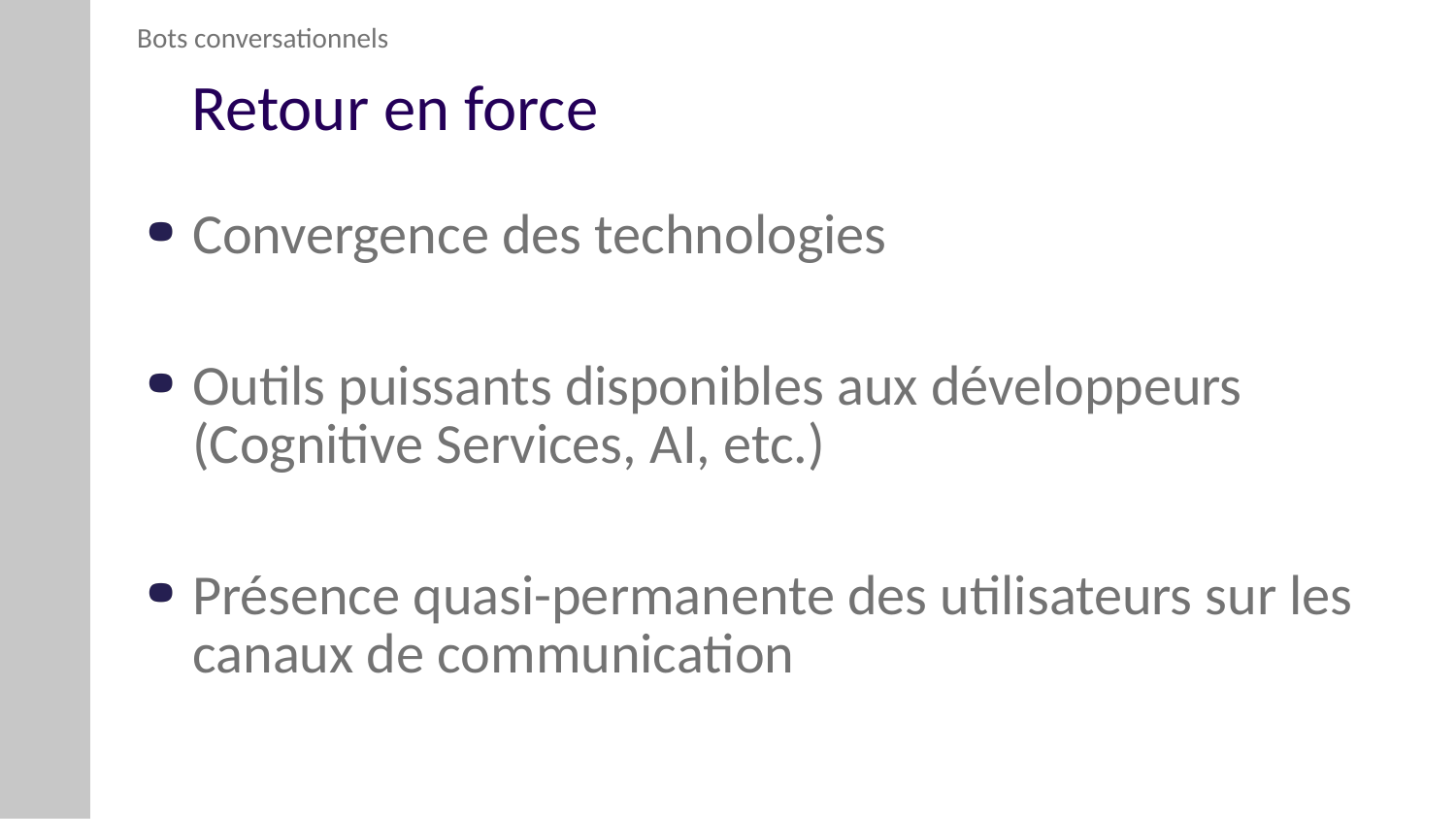

Bots conversationnels
# Retour en force
Convergence des technologies

Outils puissants disponibles aux développeurs (Cognitive Services, AI, etc.)

Présence quasi-permanente des utilisateurs sur les canaux de communication